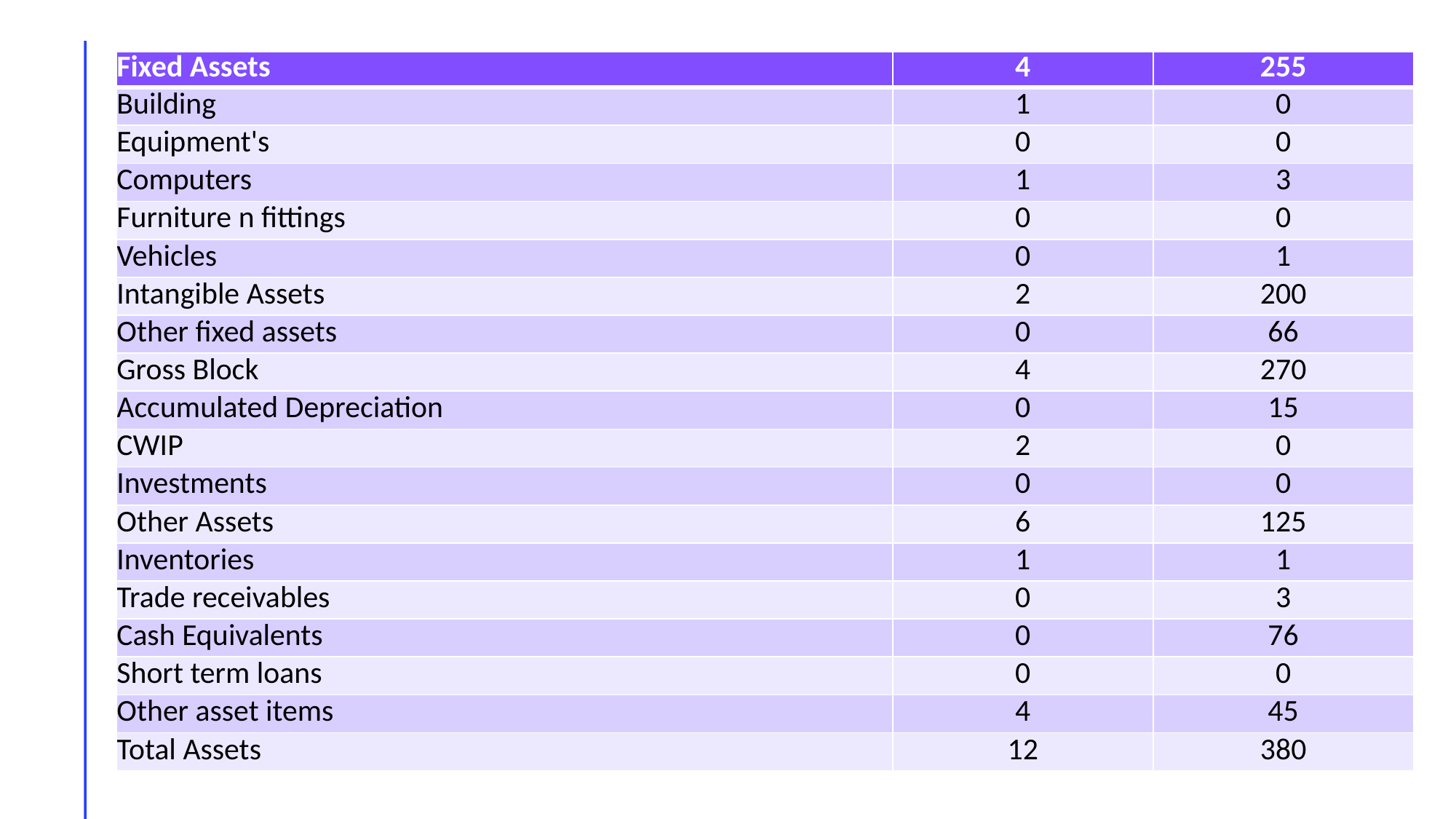

| Fixed Assets | 4 | 255 |
| --- | --- | --- |
| Building | 1 | 0 |
| Equipment's | 0 | 0 |
| Computers | 1 | 3 |
| Furniture n fittings | 0 | 0 |
| Vehicles | 0 | 1 |
| Intangible Assets | 2 | 200 |
| Other fixed assets | 0 | 66 |
| Gross Block | 4 | 270 |
| Accumulated Depreciation | 0 | 15 |
| CWIP | 2 | 0 |
| Investments | 0 | 0 |
| Other Assets | 6 | 125 |
| Inventories | 1 | 1 |
| Trade receivables | 0 | 3 |
| Cash Equivalents | 0 | 76 |
| Short term loans | 0 | 0 |
| Other asset items | 4 | 45 |
| Total Assets | 12 | 380 |